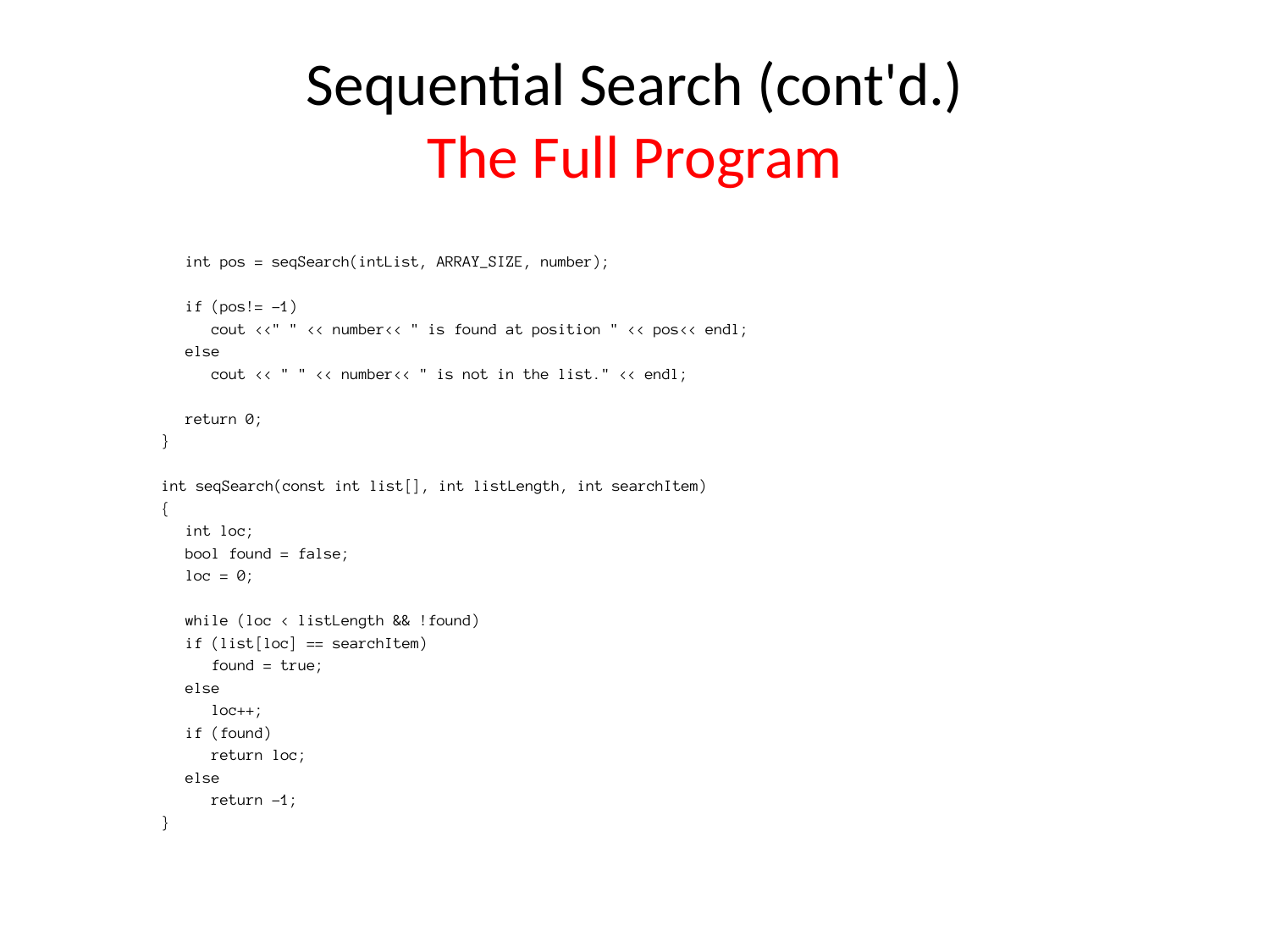

# Sequential Search (cont'd.) The Full Program

	int pos = seqSearch(intList, ARRAY_SIZE, number);

	if (pos!= -1)
	   cout <<" " << number<< " is found at position " << pos<< endl;
	else
	   cout << " " << number<< " is not in the list." << endl;

	return 0;
}

int seqSearch(const int list[], int listLength, int searchItem)
{
	int loc;
	bool found = false;
	loc = 0;

	while (loc < listLength && !found)
	if (list[loc] == searchItem)
	   found = true;
	else
	   loc++;
	if (found)
	   return loc;
	else
	   return -1;
}